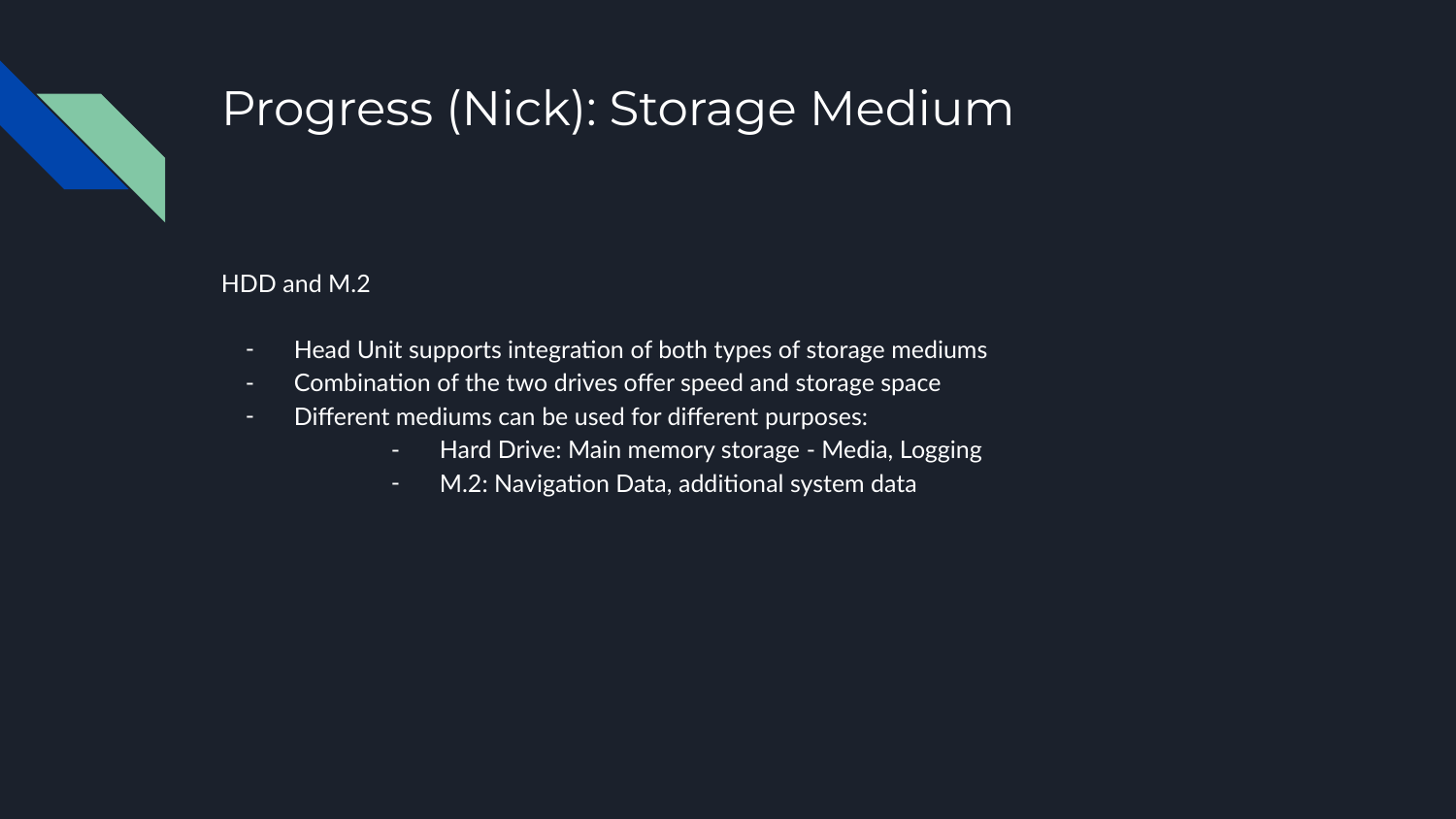

# Progress (Nick): Storage Medium

HDD and M.2
Head Unit supports integration of both types of storage mediums
Combination of the two drives offer speed and storage space
Different mediums can be used for different purposes:
Hard Drive: Main memory storage - Media, Logging
M.2: Navigation Data, additional system data